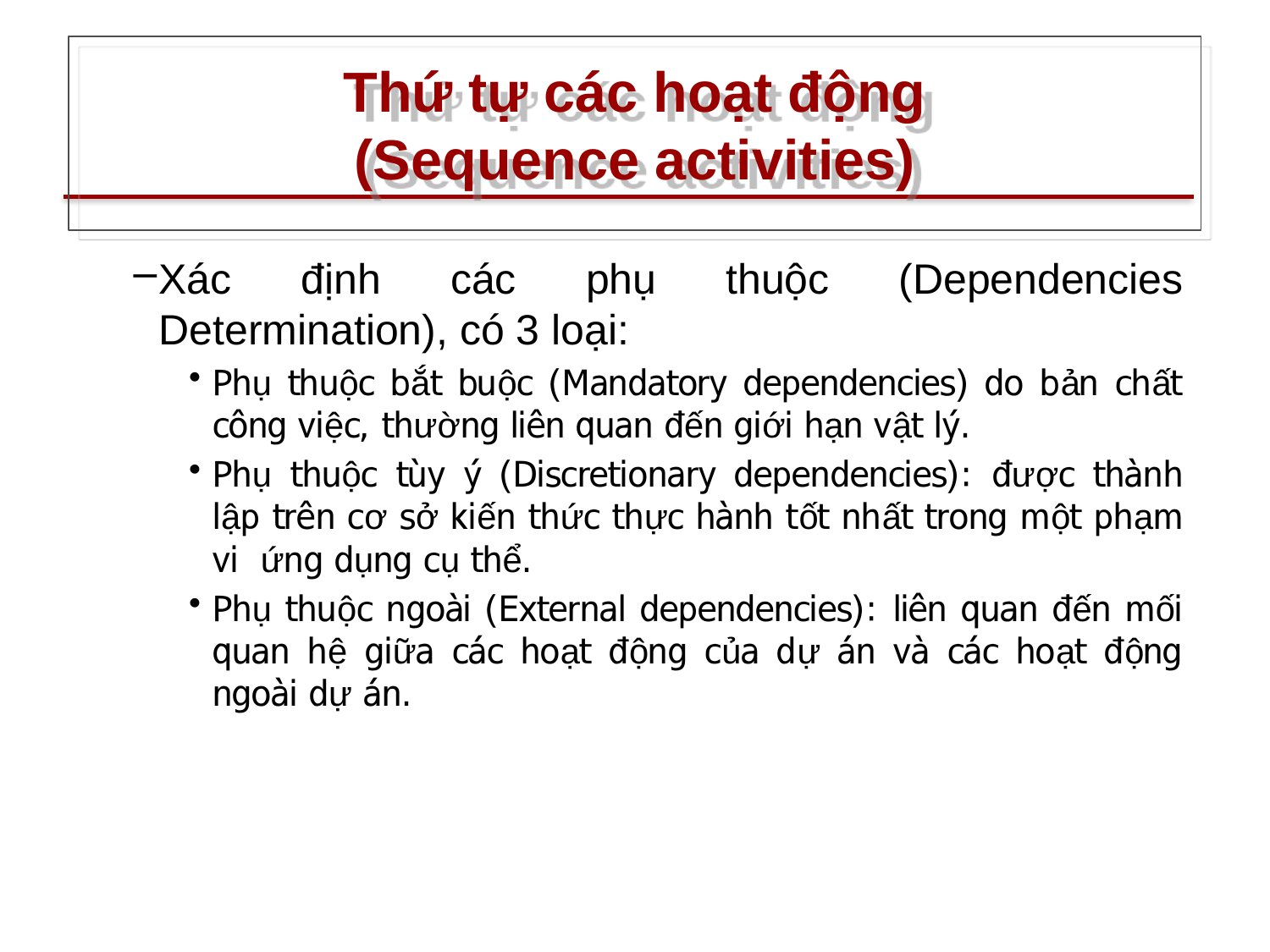

# Thứ tự các hoạt động (Sequence activities)
Xác định các phụ thuộc (Dependencies Determination), có 3 loại:
Phụ thuộc bắt buộc (Mandatory dependencies) do bản chất công việc, thường liên quan đến giới hạn vật lý.
Phụ thuộc tùy ý (Discretionary dependencies): được thành lập trên cơ sở kiến thức thực hành tốt nhất trong một phạm vi  ứng dụng cụ thể.
Phụ thuộc ngoài (External dependencies): liên quan đến mối quan hệ giữa các hoạt động của dự án và các hoạt động ngoài dự án.